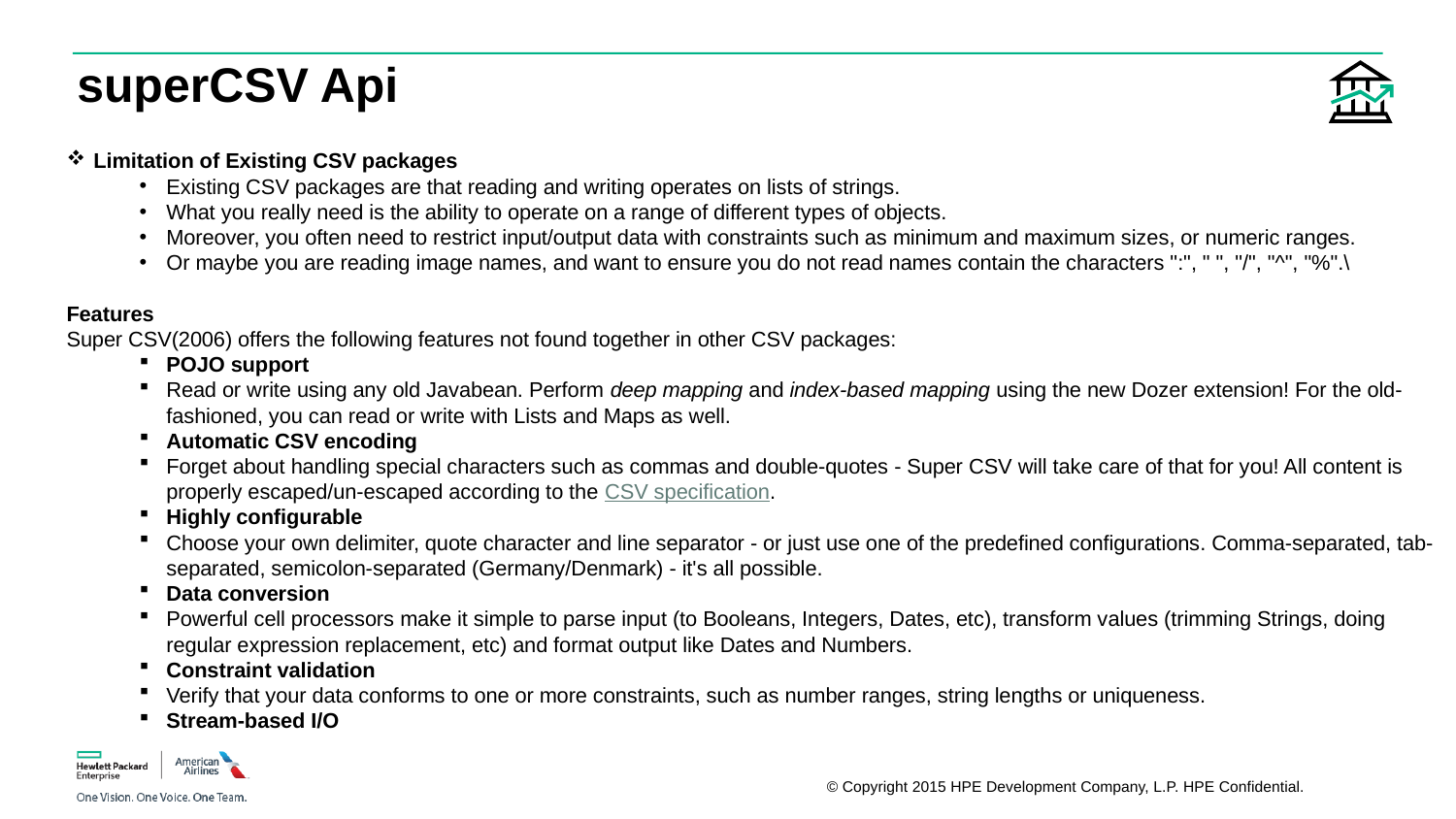

# superCSV Api
Limitation of Existing CSV packages
Existing CSV packages are that reading and writing operates on lists of strings.
What you really need is the ability to operate on a range of different types of objects.
Moreover, you often need to restrict input/output data with constraints such as minimum and maximum sizes, or numeric ranges.
Or maybe you are reading image names, and want to ensure you do not read names contain the characters ":", " ", "/", "^", "%".\

Features
Super CSV(2006) offers the following features not found together in other CSV packages:
POJO support
Read or write using any old Javabean. Perform deep mapping and index-based mapping using the new Dozer extension! For the old-fashioned, you can read or write with Lists and Maps as well.
Automatic CSV encoding
Forget about handling special characters such as commas and double-quotes - Super CSV will take care of that for you! All content is properly escaped/un-escaped according to the CSV specification.
Highly configurable
Choose your own delimiter, quote character and line separator - or just use one of the predefined configurations. Comma-separated, tab-separated, semicolon-separated (Germany/Denmark) - it's all possible.
Data conversion
Powerful cell processors make it simple to parse input (to Booleans, Integers, Dates, etc), transform values (trimming Strings, doing regular expression replacement, etc) and format output like Dates and Numbers.
Constraint validation
Verify that your data conforms to one or more constraints, such as number ranges, string lengths or uniqueness.
Stream-based I/O